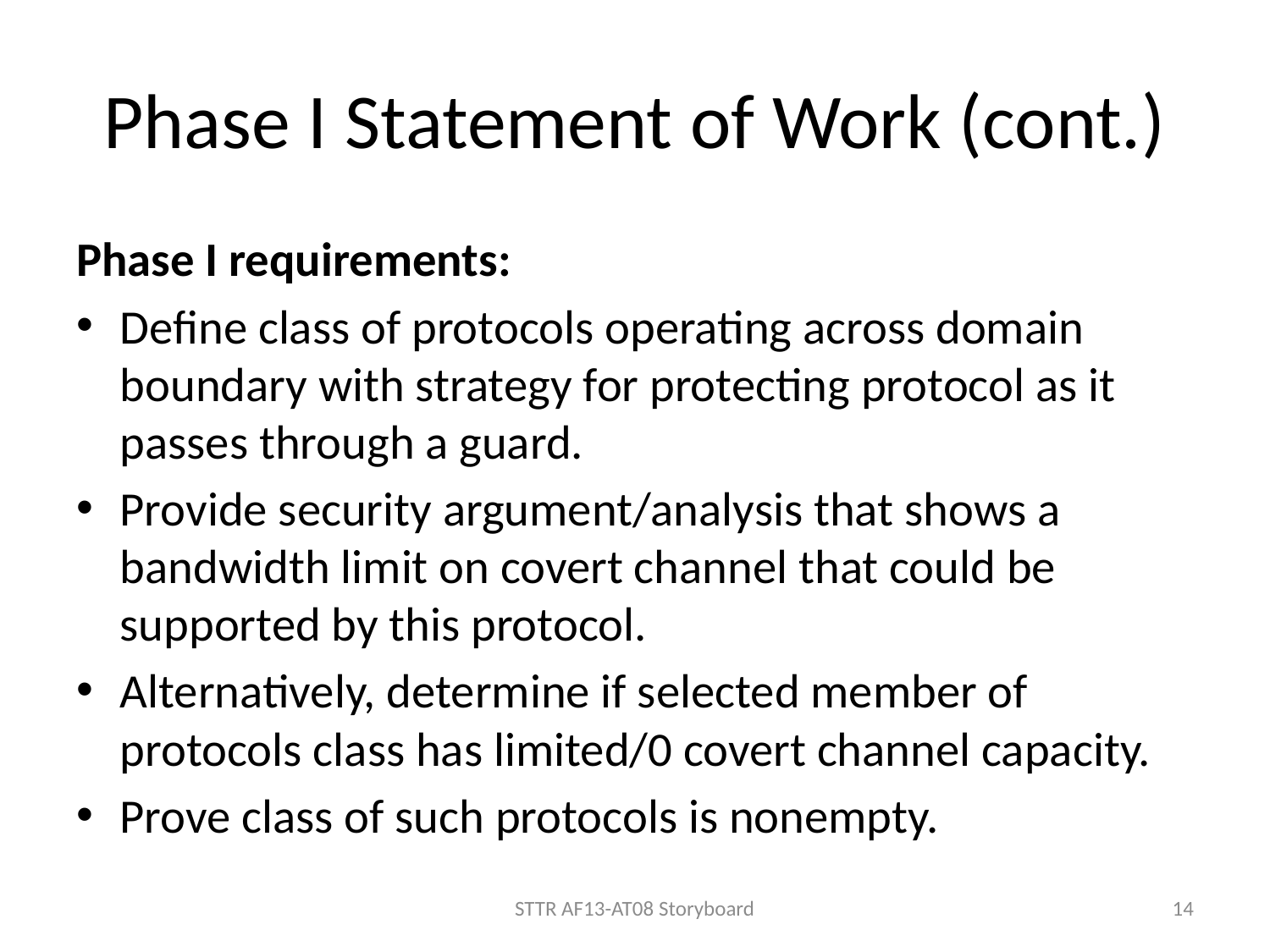

# Phase I Statement of Work (cont.)
Phase I requirements:
Define class of protocols operating across domain boundary with strategy for protecting protocol as it passes through a guard.
Provide security argument/analysis that shows a bandwidth limit on covert channel that could be supported by this protocol.
Alternatively, determine if selected member of protocols class has limited/0 covert channel capacity.
Prove class of such protocols is nonempty.
STTR AF13-AT08 Storyboard
14